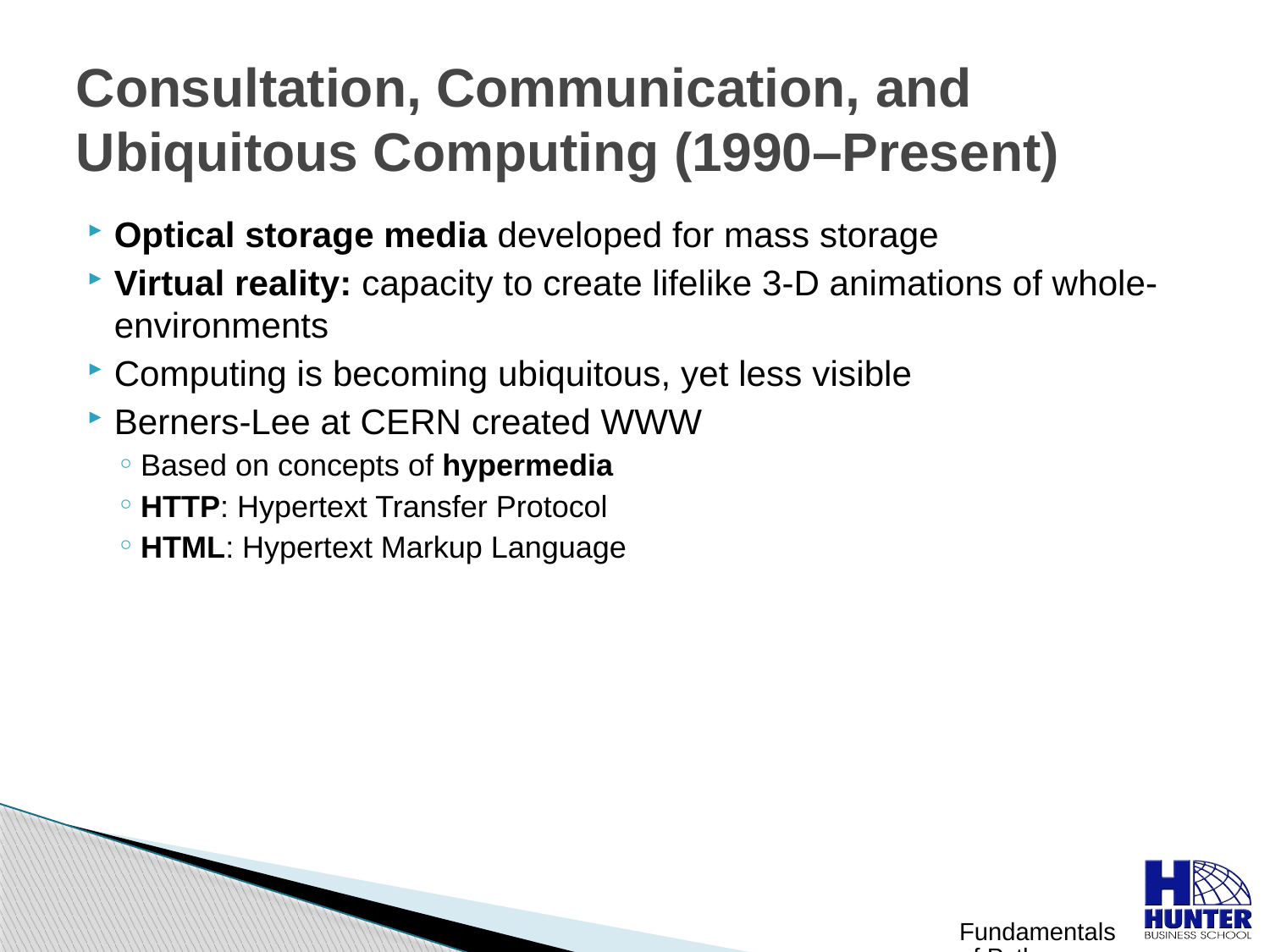

# Consultation, Communication, and Ubiquitous Computing (1990–Present)
Optical storage media developed for mass storage
Virtual reality: capacity to create lifelike 3-D animations of whole-environments
Computing is becoming ubiquitous, yet less visible
Berners-Lee at CERN created WWW
Based on concepts of hypermedia
HTTP: Hypertext Transfer Protocol
HTML: Hypertext Markup Language

Fundamentals of Python